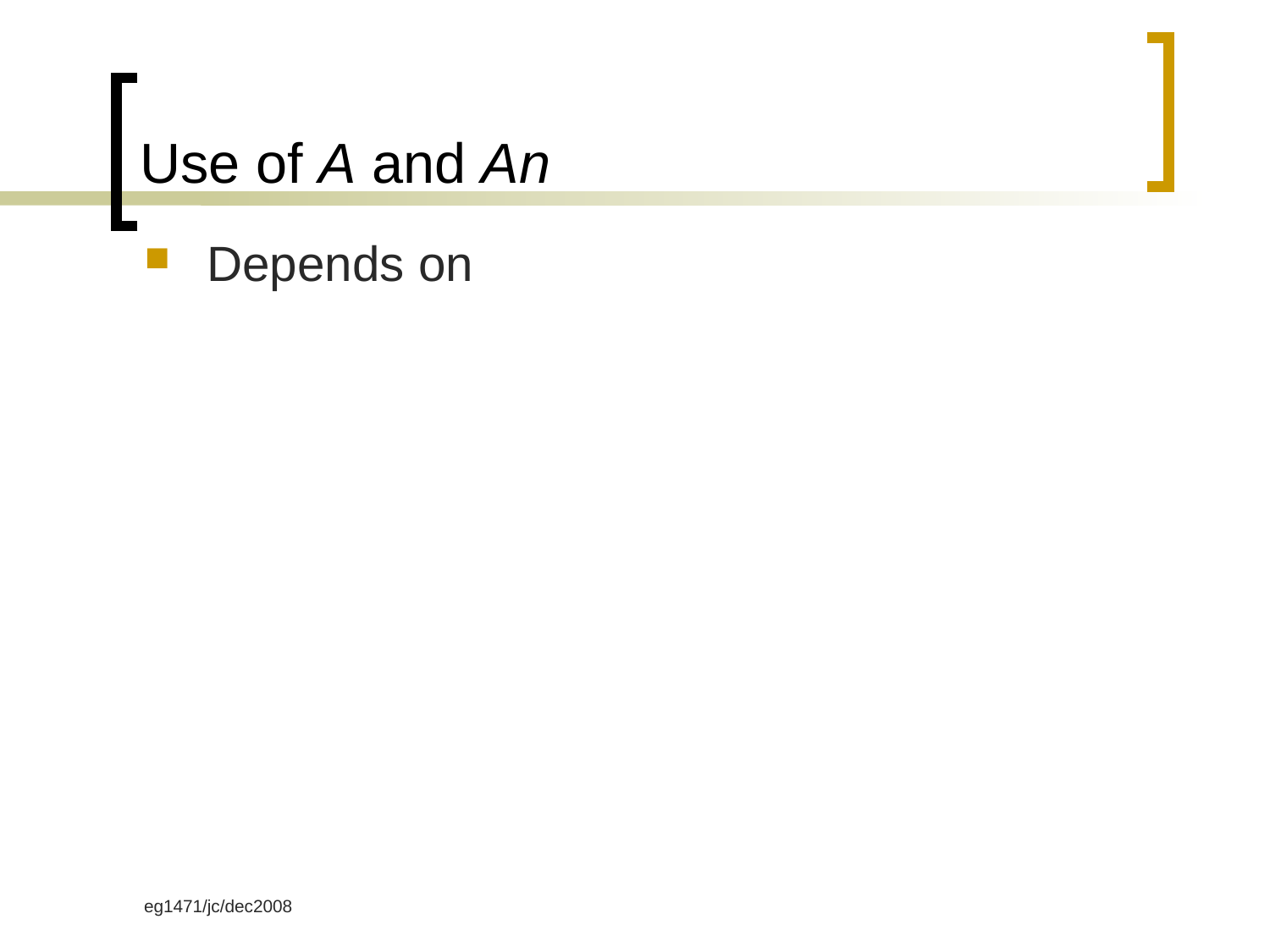

# Use of A and An
Depends on
eg1471/jc/dec2008